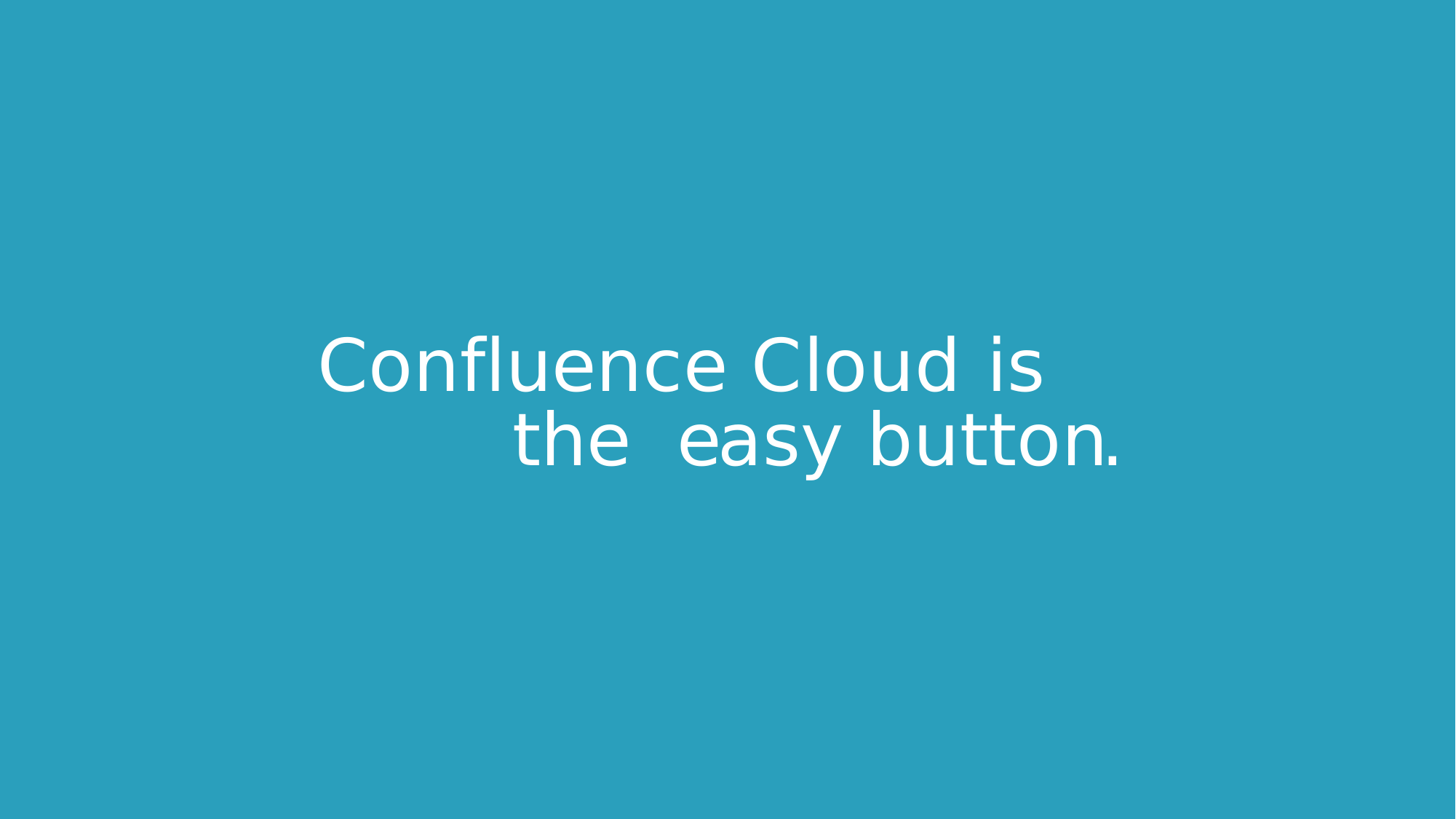

# Confluence Cloud is the  easy button.
7